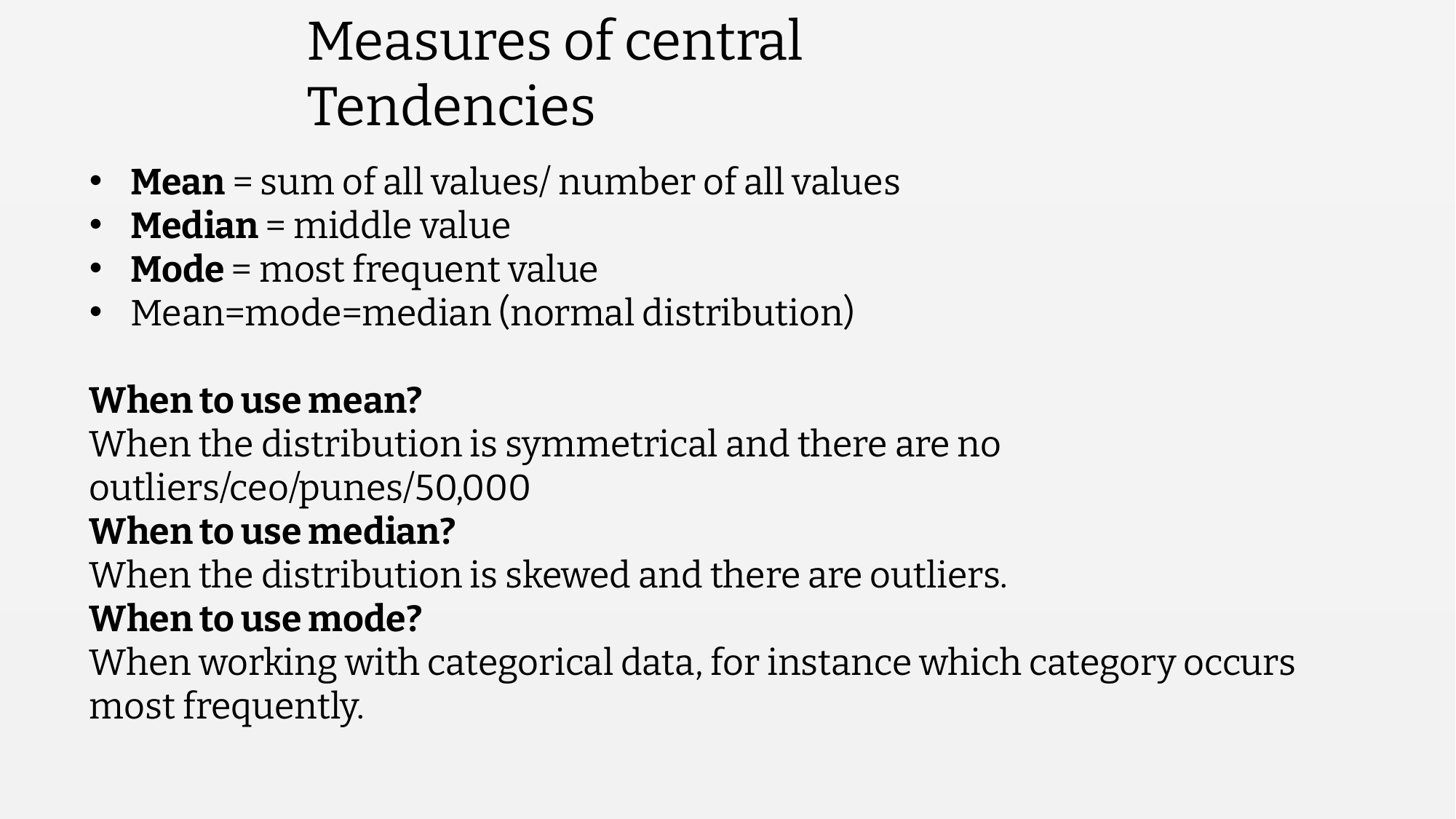

Measures of central Tendencies

Mean = sum of all values/ number of all values
Median = middle value
Mode = most frequent value
Mean=mode=median (normal distribution)

When to use mean?
When the distribution is symmetrical and there are no outliers/ceo/punes/50,000
When to use median?
When the distribution is skewed and there are outliers.
When to use mode?
When working with categorical data, for instance which category occurs most frequently.